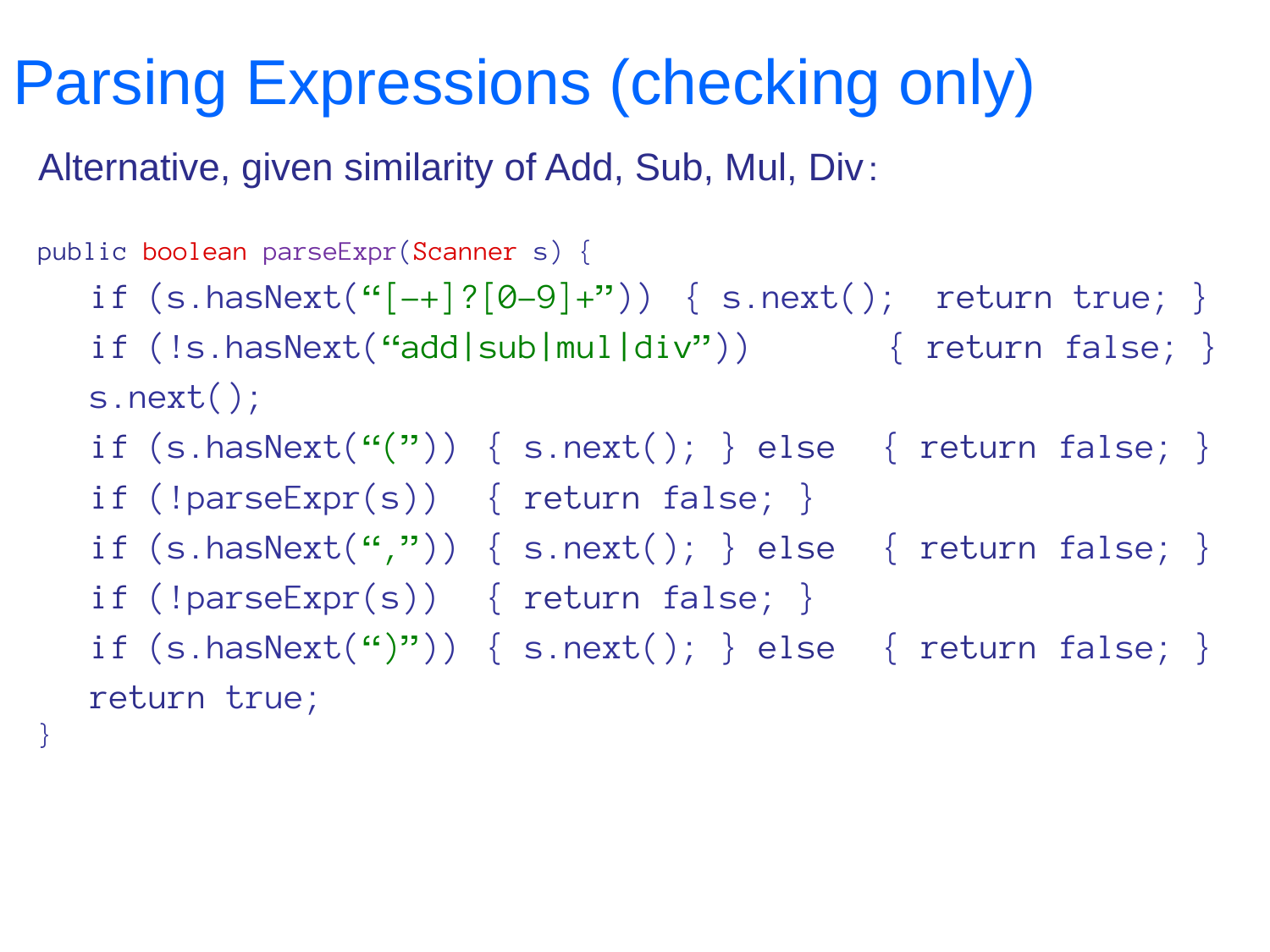

# Parsing Expressions (checking only)
Alternative, given similarity of Add, Sub, Mul, Div:

public boolean parseExpr(Scanner s) {
if (s.hasNext(“[-+]?[0-9]+”))	{ s.next();  return true; }
if (!s.hasNext(“add|sub|mul|div”))       { return false; }
s.next();
if (s.hasNext(“(”))	{ s.next(); } else 	{ return false; }
if (!parseExpr(s)) 		{ return false; }
if (s.hasNext(“,”))	{ s.next(); } else 	{ return false; }
if (!parseExpr(s))		{ return false; }
if (s.hasNext(“)”))	{ s.next(); } else 	{ return false; }
return true;
}